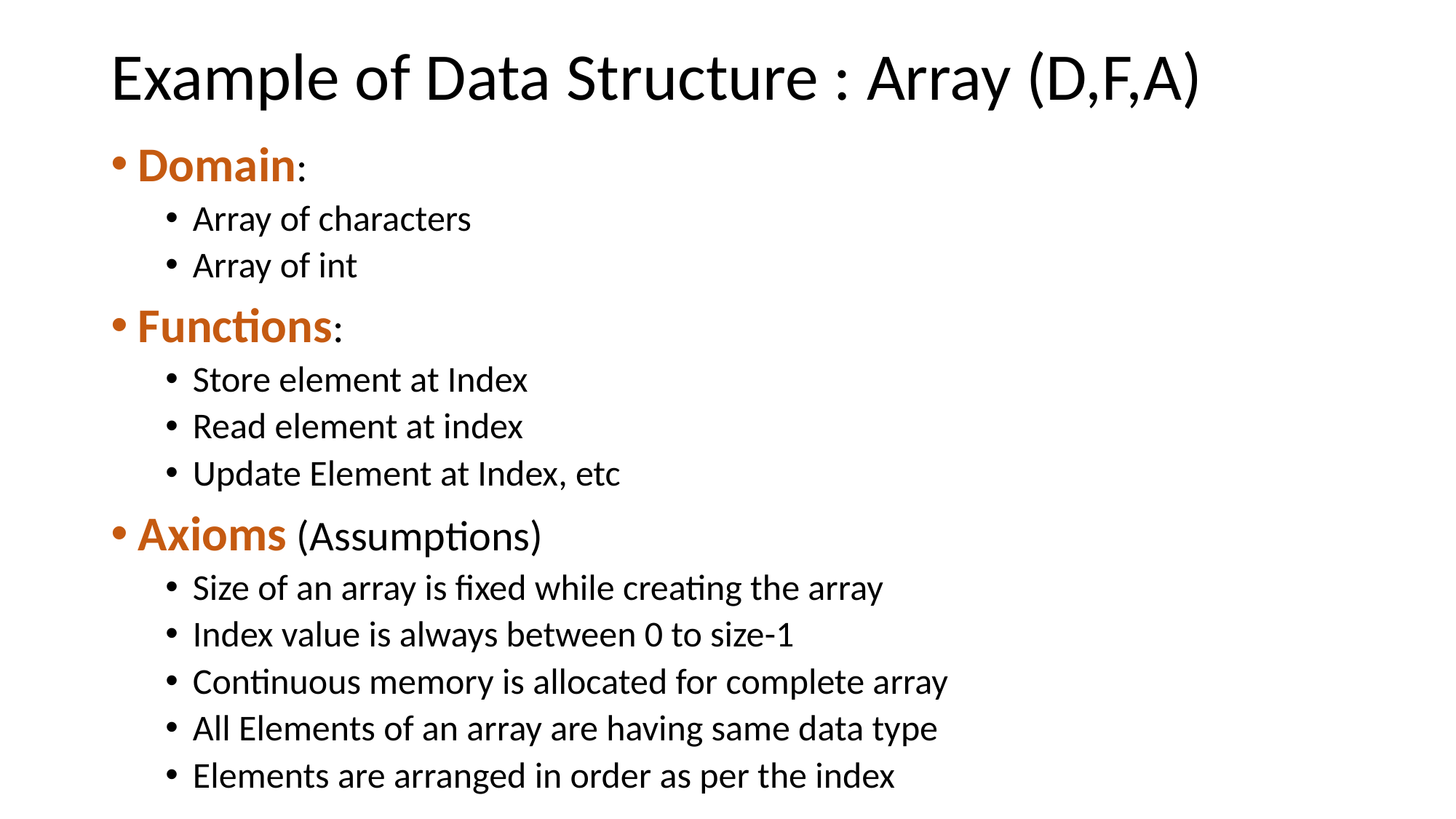

# Example of Data Structure : Array (D,F,A)
Domain:
Array of characters
Array of int
Functions:
Store element at Index
Read element at index
Update Element at Index, etc
Axioms (Assumptions)
Size of an array is fixed while creating the array
Index value is always between 0 to size-1
Continuous memory is allocated for complete array
All Elements of an array are having same data type
Elements are arranged in order as per the index